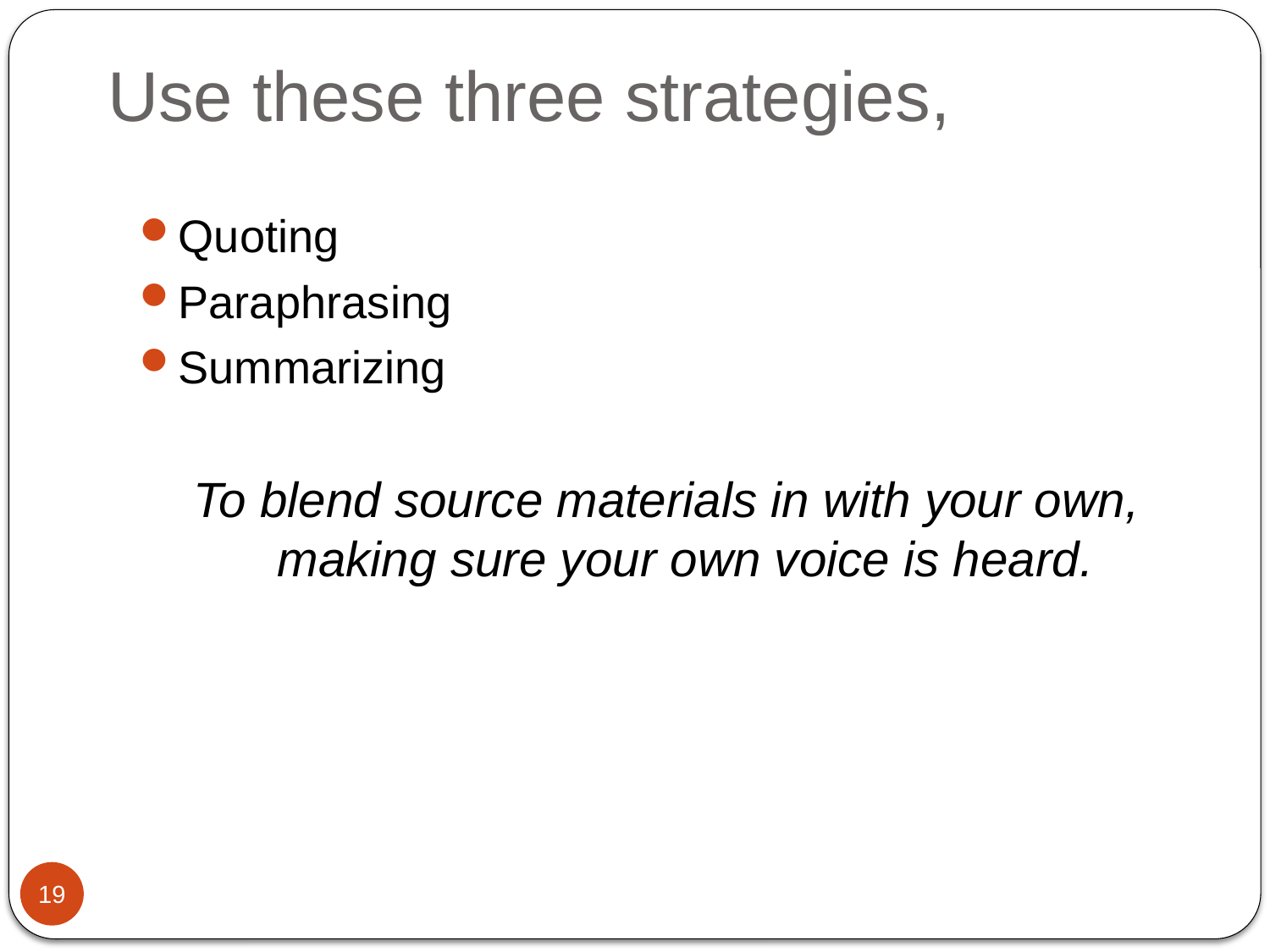

# Use these three strategies,
Quoting
Paraphrasing
Summarizing

To blend source materials in with your own, making sure your own voice is heard.

19